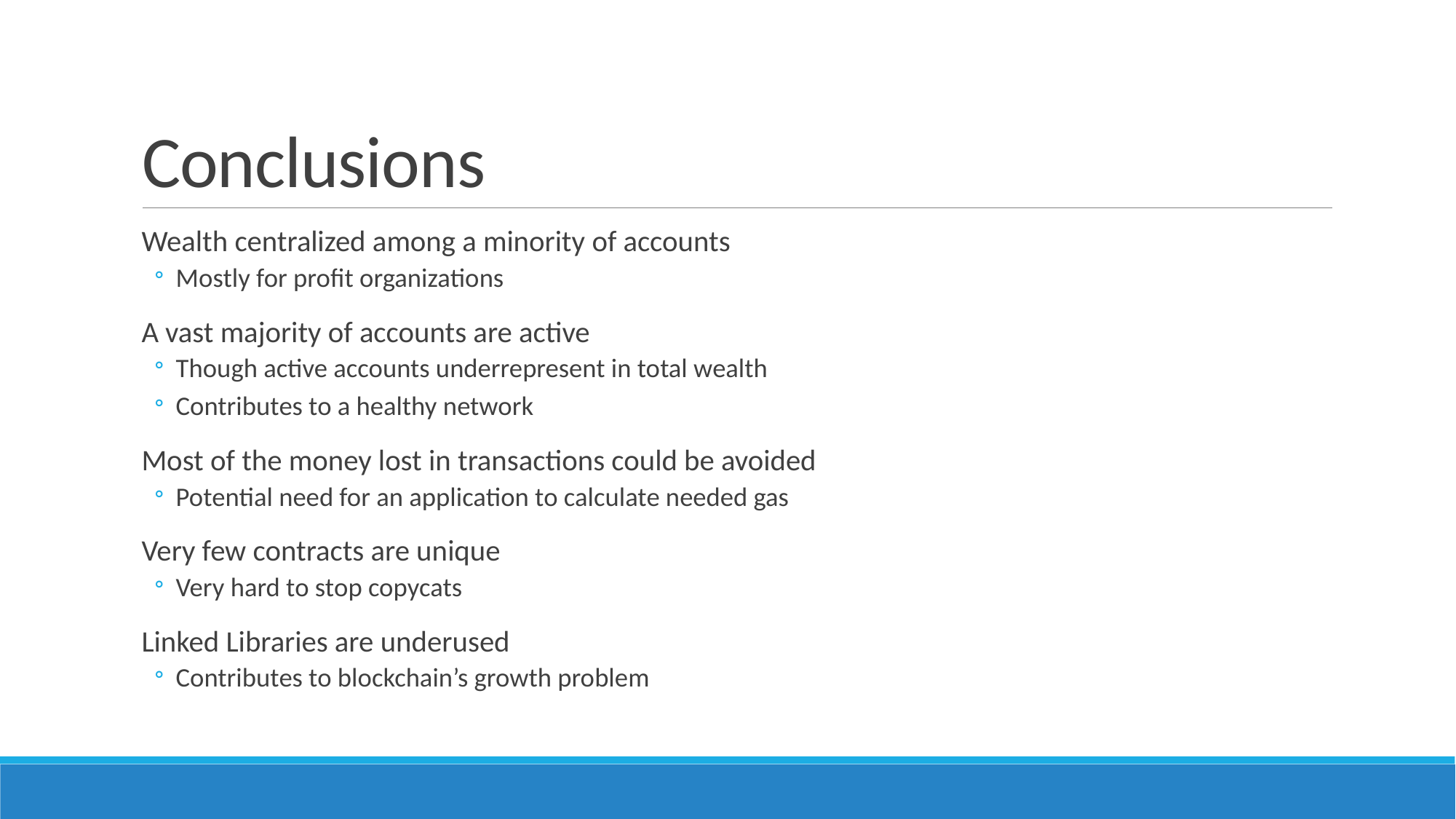

# Conclusions
Wealth centralized among a minority of accounts
Mostly for profit organizations
A vast majority of accounts are active
Though active accounts underrepresent in total wealth
Contributes to a healthy network
Most of the money lost in transactions could be avoided
Potential need for an application to calculate needed gas
Very few contracts are unique
Very hard to stop copycats
Linked Libraries are underused
Contributes to blockchain’s growth problem